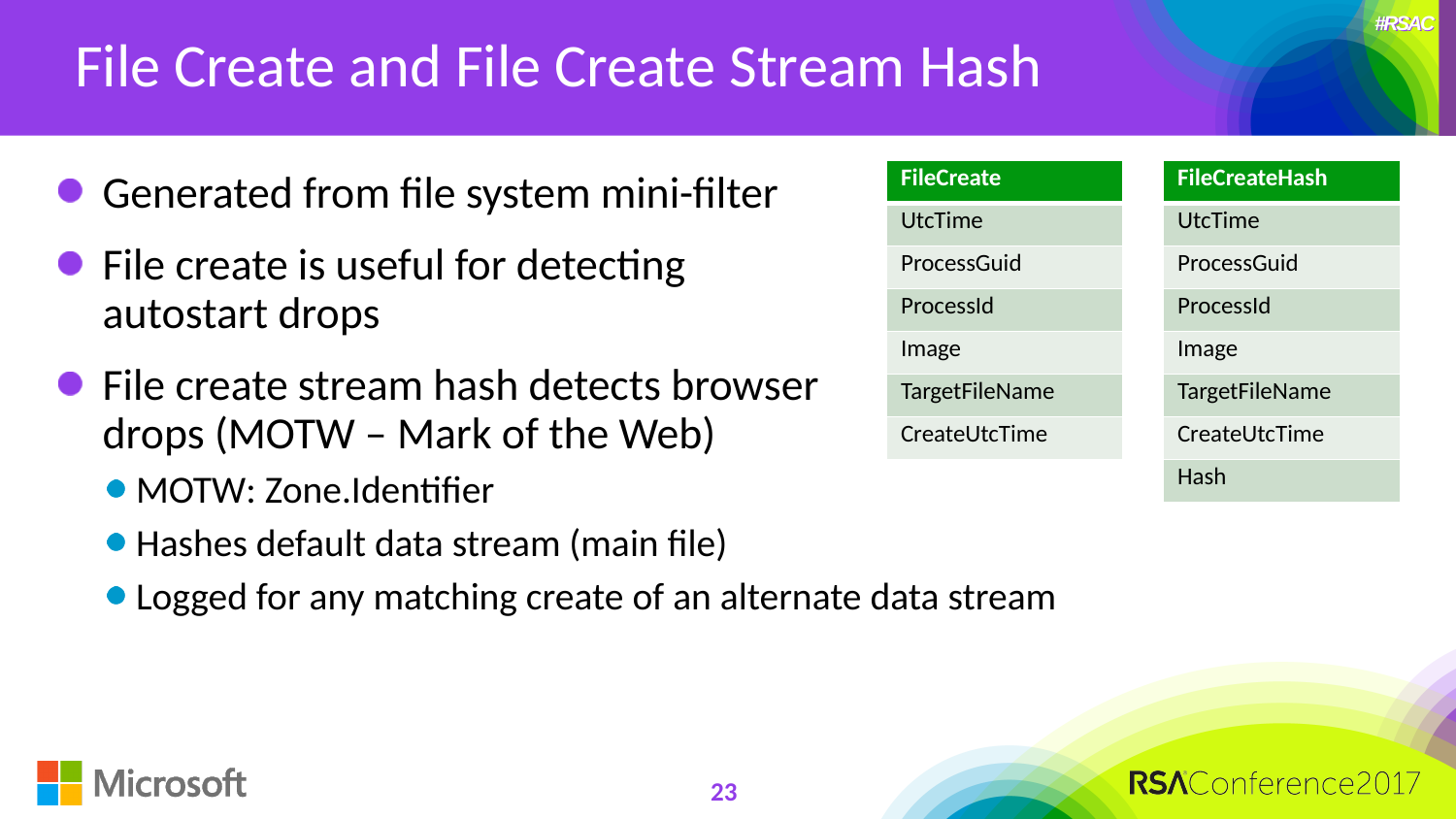

# File Create and File Create Stream Hash
| FileCreate |
| --- |
| UtcTime |
| ProcessGuid |
| ProcessId |
| Image |
| TargetFileName |
| CreateUtcTime |
| FileCreateHash |
| --- |
| UtcTime |
| ProcessGuid |
| ProcessId |
| Image |
| TargetFileName |
| CreateUtcTime |
| Hash |
Generated from file system mini-filter
File create is useful for detecting
autostart drops
File create stream hash detects browser
drops (MOTW – Mark of the Web)
MOTW: Zone.Identifier
Hashes default data stream (main file)
Logged for any matching create of an alternate data stream
23